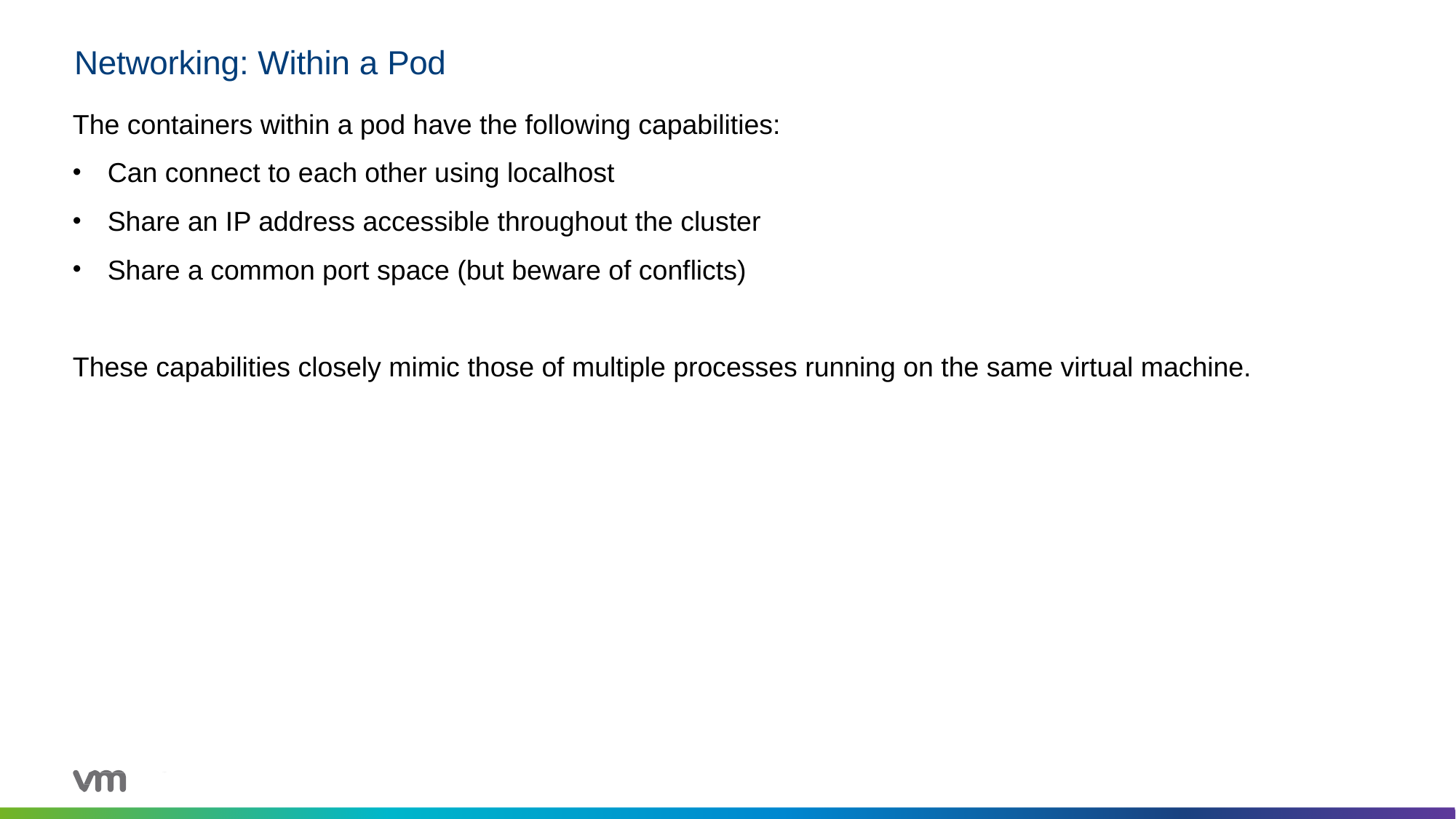

# Networking: Within a Pod
The containers within a pod have the following capabilities:
Can connect to each other using localhost
Share an IP address accessible throughout the cluster
Share a common port space (but beware of conflicts)

These capabilities closely mimic those of multiple processes running on the same virtual machine.